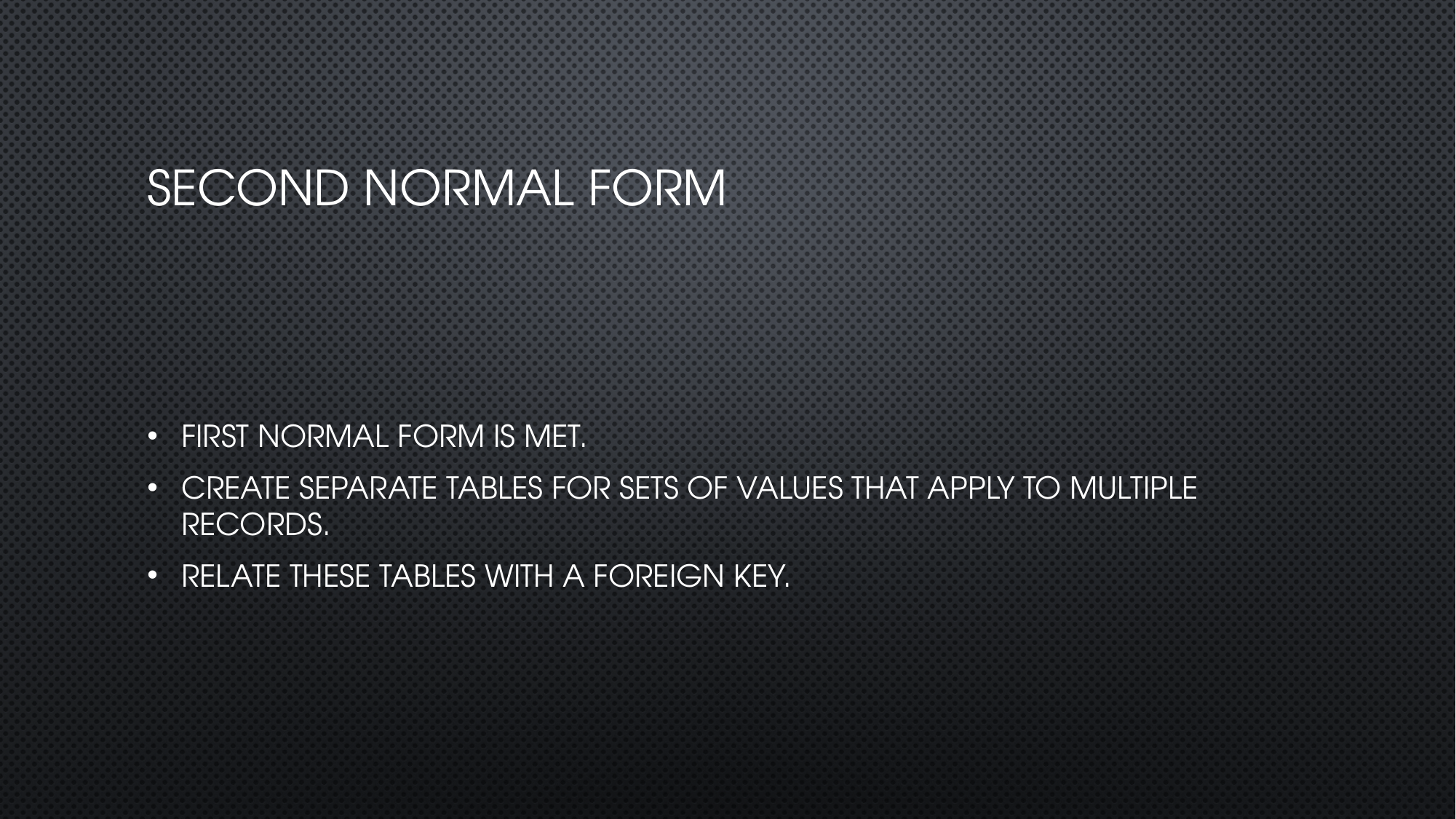

# Second Normal Form
First normal form is met.
Create separate tables for sets of values that apply to multiple records.
Relate these tables with a foreign key.